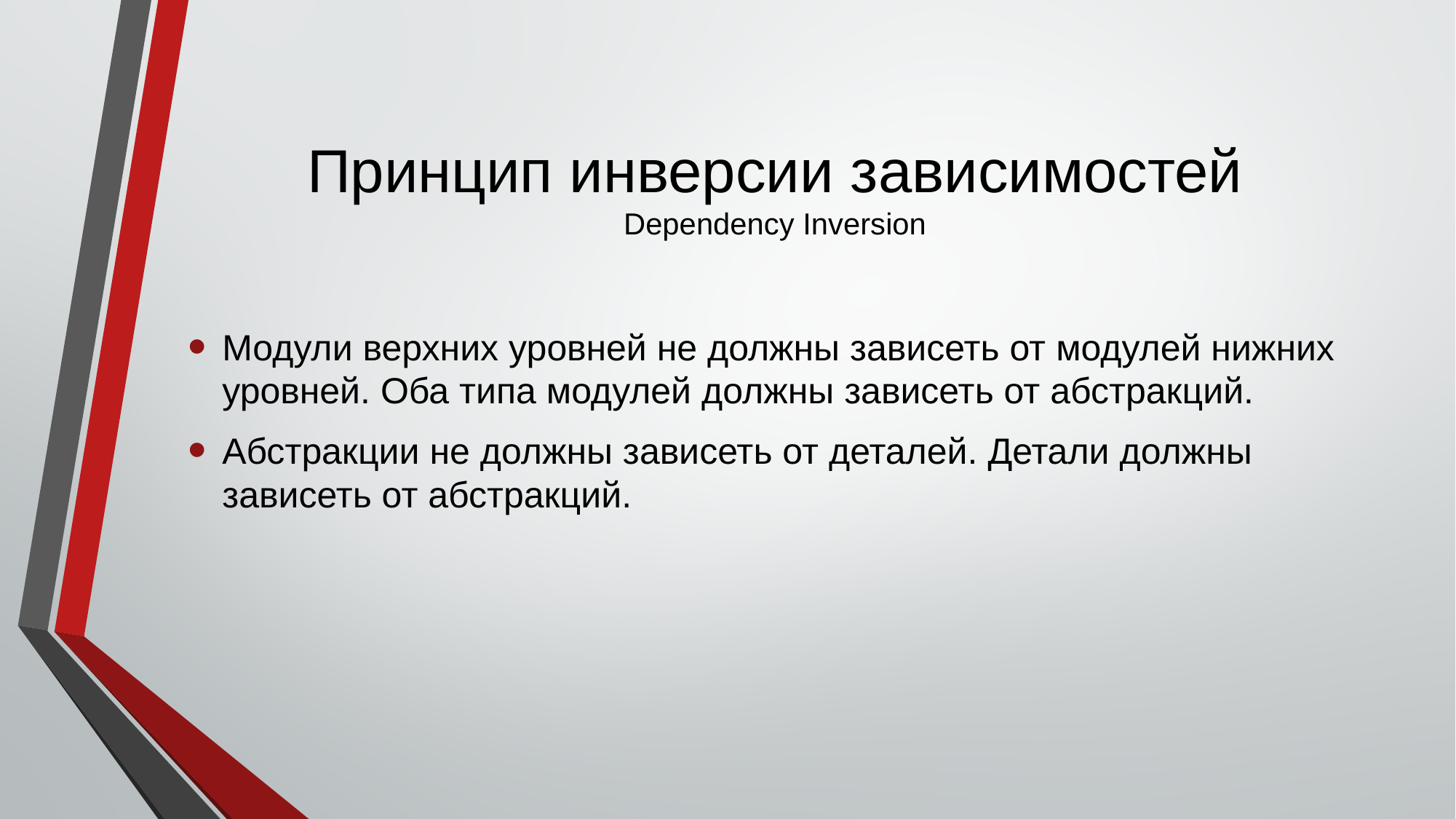

# Принцип инверсии зависимостей Dependency Inversion
Модули верхних уровней не должны зависеть от модулей нижних уровней. Оба типа модулей должны зависеть от абстракций.
Абстракции не должны зависеть от деталей. Детали должны зависеть от абстракций.